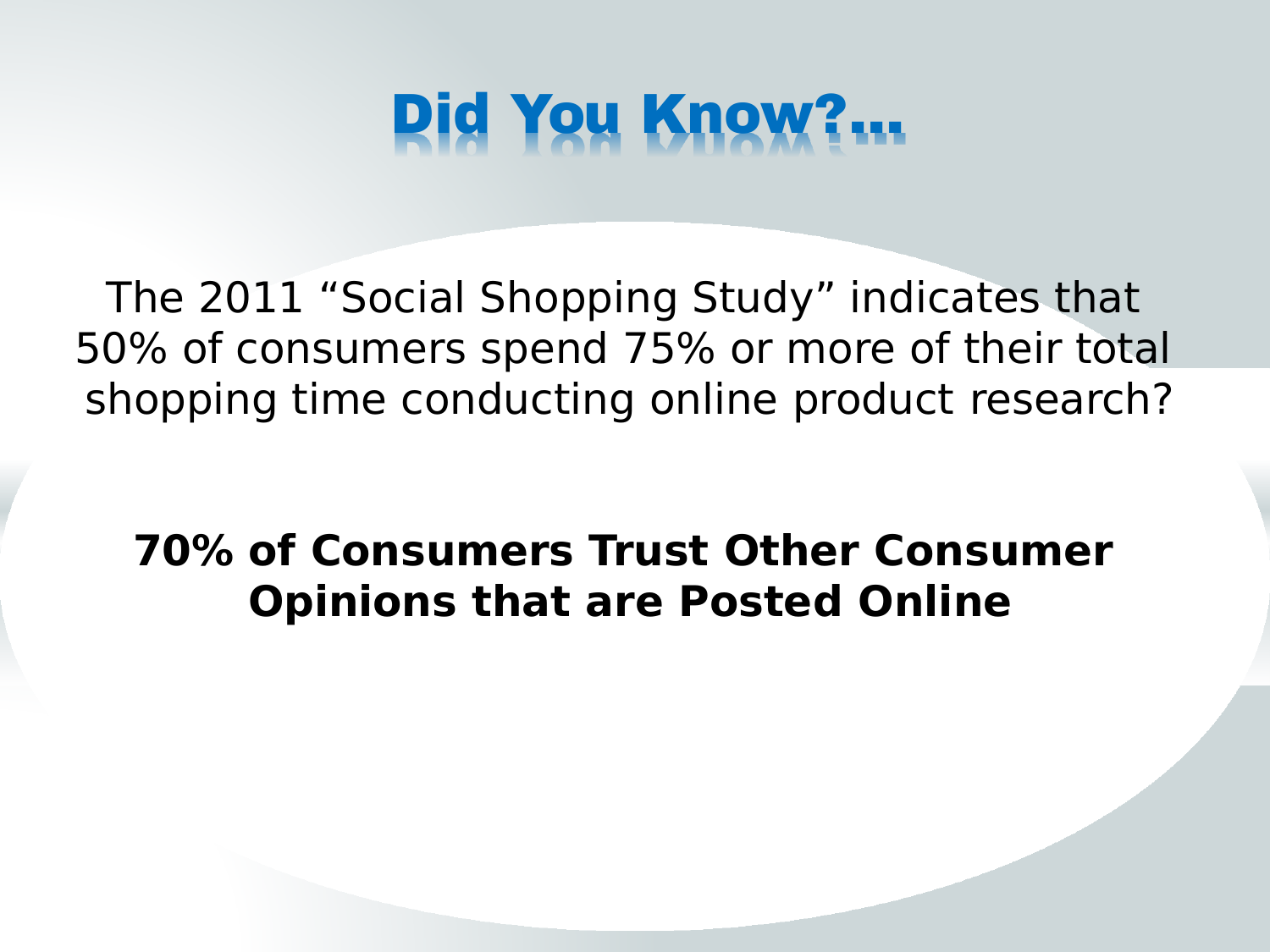

# Did You Know?...

The 2011 “Social Shopping Study” indicates that  50% of consumers spend 75% or more of their total  shopping time conducting online product research?

70% of Consumers Trust Other Consumer  Opinions that are Posted Online